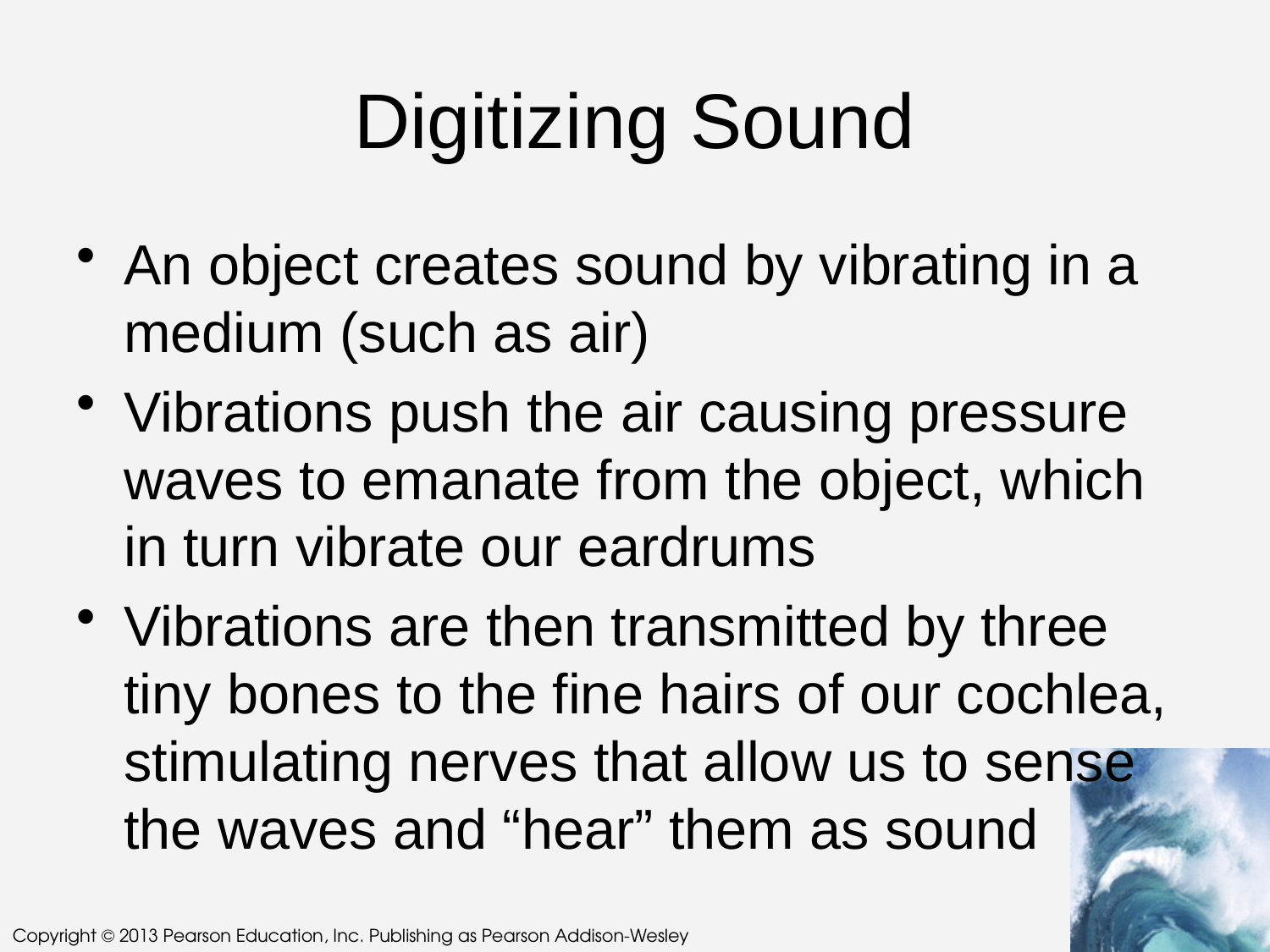

# Digitizing Sound
An object creates sound by vibrating in a medium (such as air)
Vibrations push the air causing pressure waves to emanate from the object, which in turn vibrate our eardrums
Vibrations are then transmitted by three tiny bones to the fine hairs of our cochlea, stimulating nerves that allow us to sense the waves and “hear” them as sound